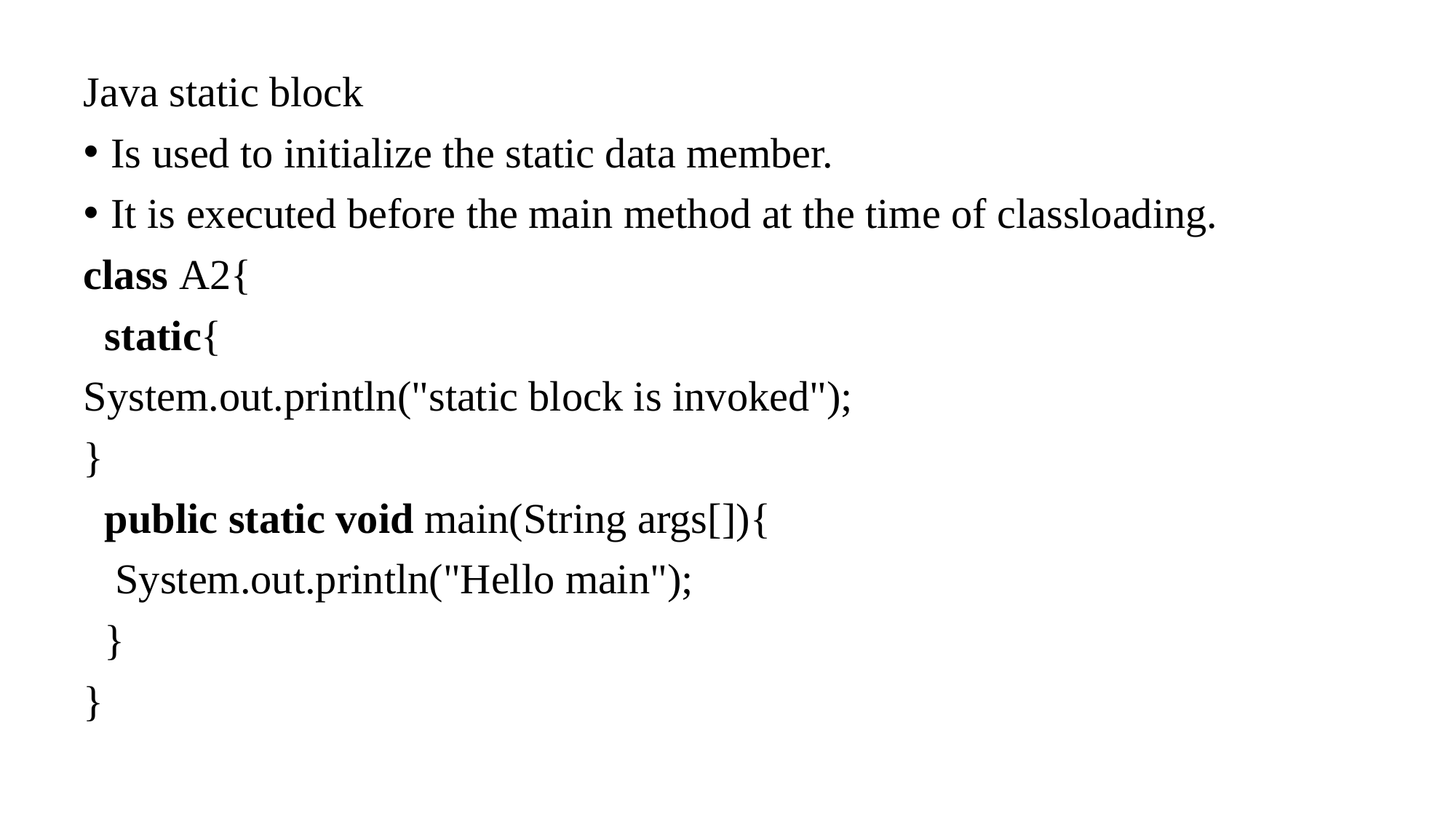

Java static block
Is used to initialize the static data member.
It is executed before the main method at the time of classloading.
class A2{
  static{
System.out.println("static block is invoked");
}
  public static void main(String args[]){
   System.out.println("Hello main");
  }
}